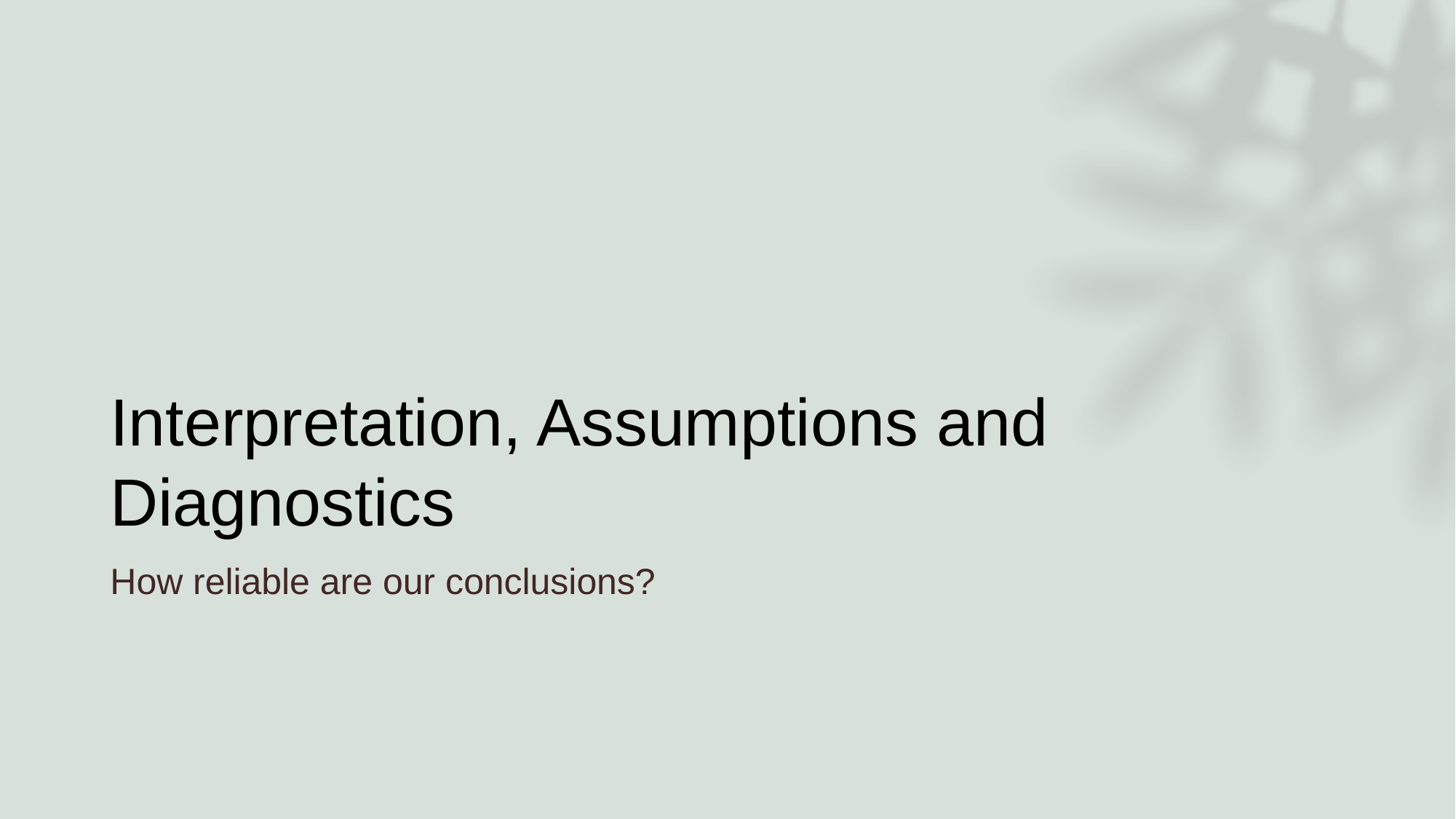

# Interpretation, Assumptions and Diagnostics
How reliable are our conclusions?